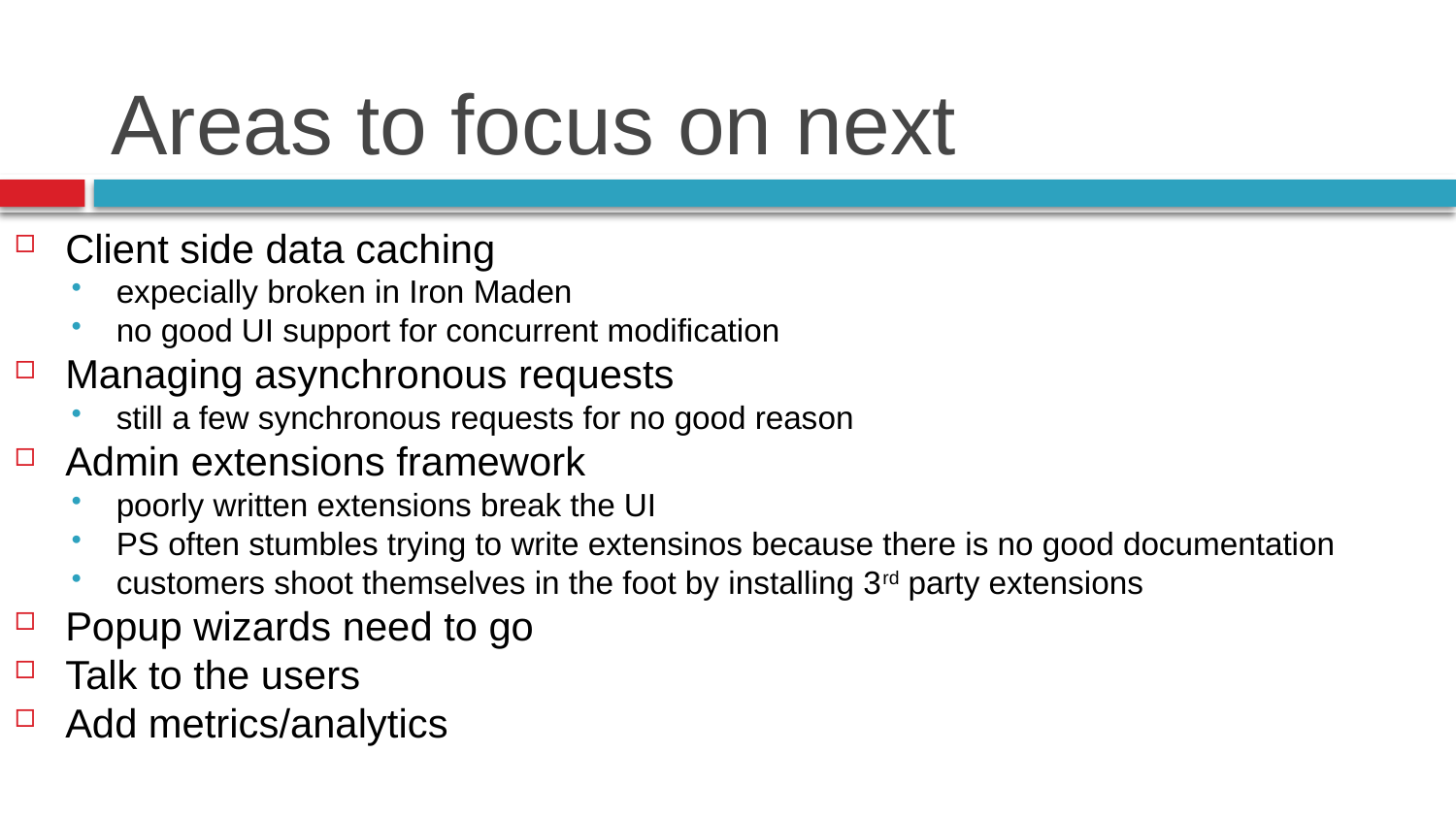

# Areas to focus on next
Client side data caching
expecially broken in Iron Maden
no good UI support for concurrent modification
Managing asynchronous requests
still a few synchronous requests for no good reason
Admin extensions framework
poorly written extensions break the UI
PS often stumbles trying to write extensinos because there is no good documentation
customers shoot themselves in the foot by installing 3rd party extensions
Popup wizards need to go
Talk to the users
Add metrics/analytics